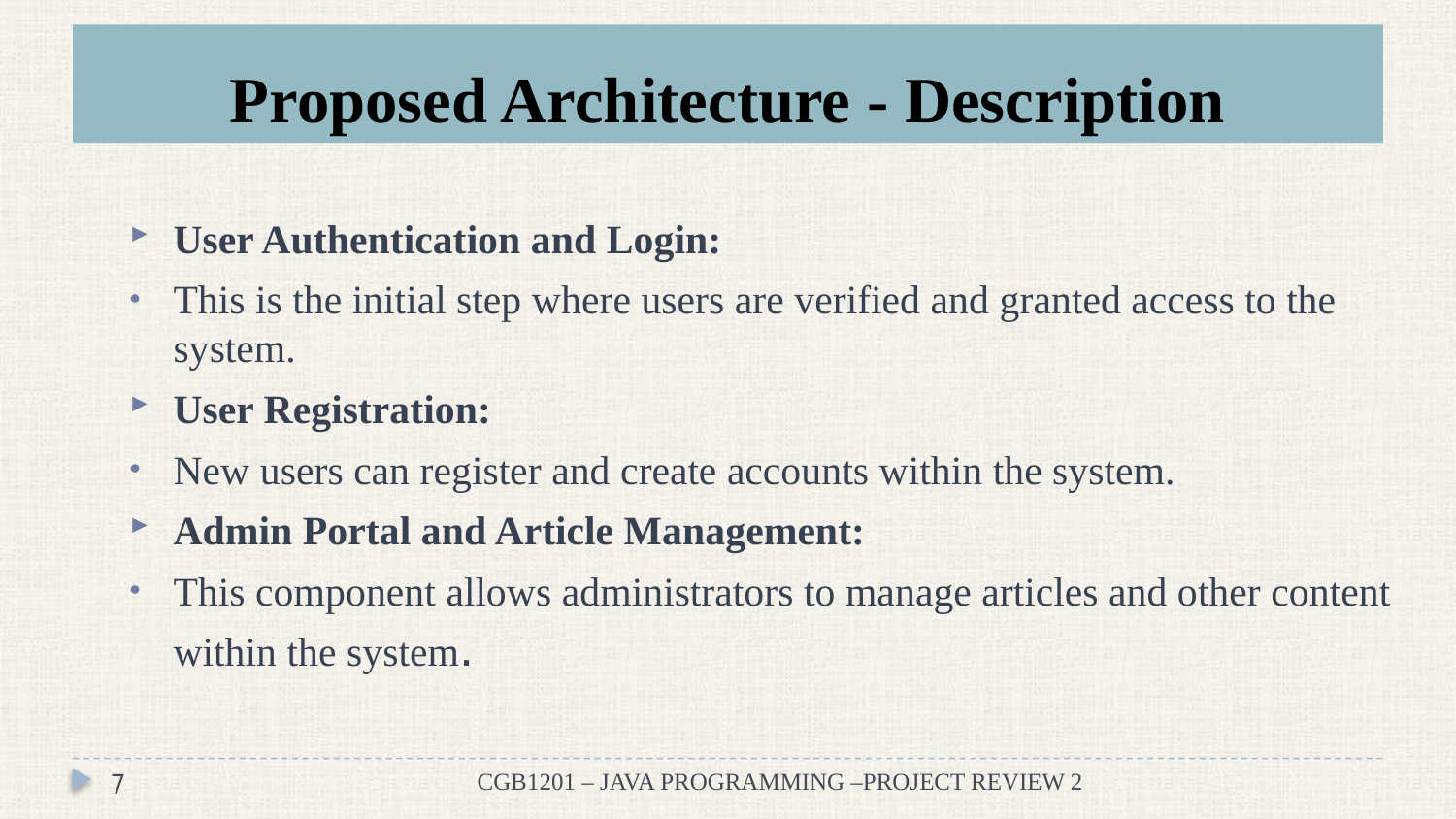

# Proposed Architecture - Description
User Authentication and Login:
This is the initial step where users are verified and granted access to the system.
User Registration:
New users can register and create accounts within the system.
Admin Portal and Article Management:
This component allows administrators to manage articles and other content within the system.

7
CGB1201 – JAVA PROGRAMMING –PROJECT REVIEW 2